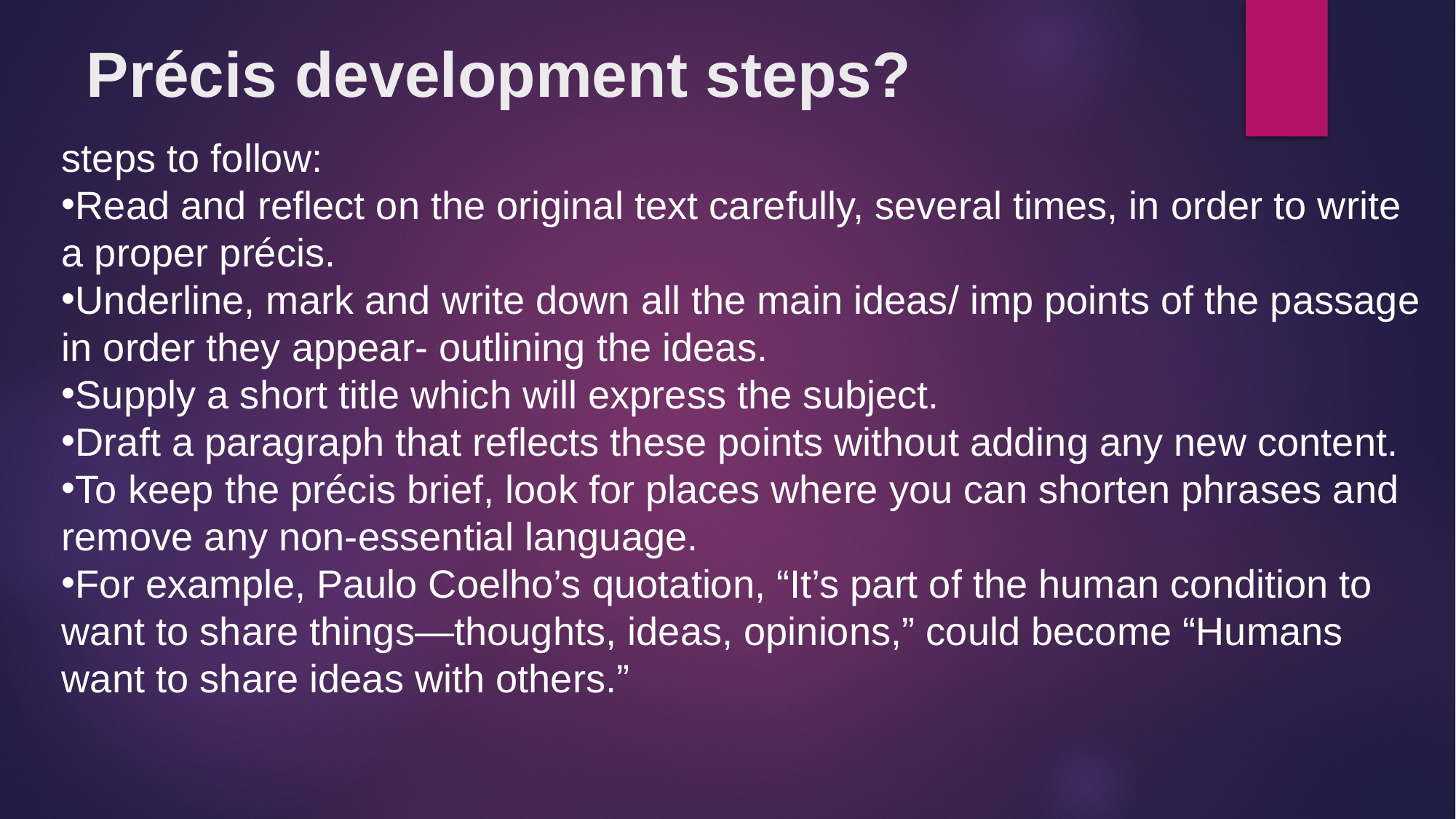

# Précis development steps?
steps to follow:
Read and reflect on the original text carefully, several times, in order to write a proper précis.
Underline, mark and write down all the main ideas/ imp points of the passage in order they appear- outlining the ideas.
Supply a short title which will express the subject.
Draft a paragraph that reflects these points without adding any new content.
To keep the précis brief, look for places where you can shorten phrases and remove any non-essential language.
For example, Paulo Coelho’s quotation, “It’s part of the human condition to want to share things—thoughts, ideas, opinions,” could become “Humans want to share ideas with others.”